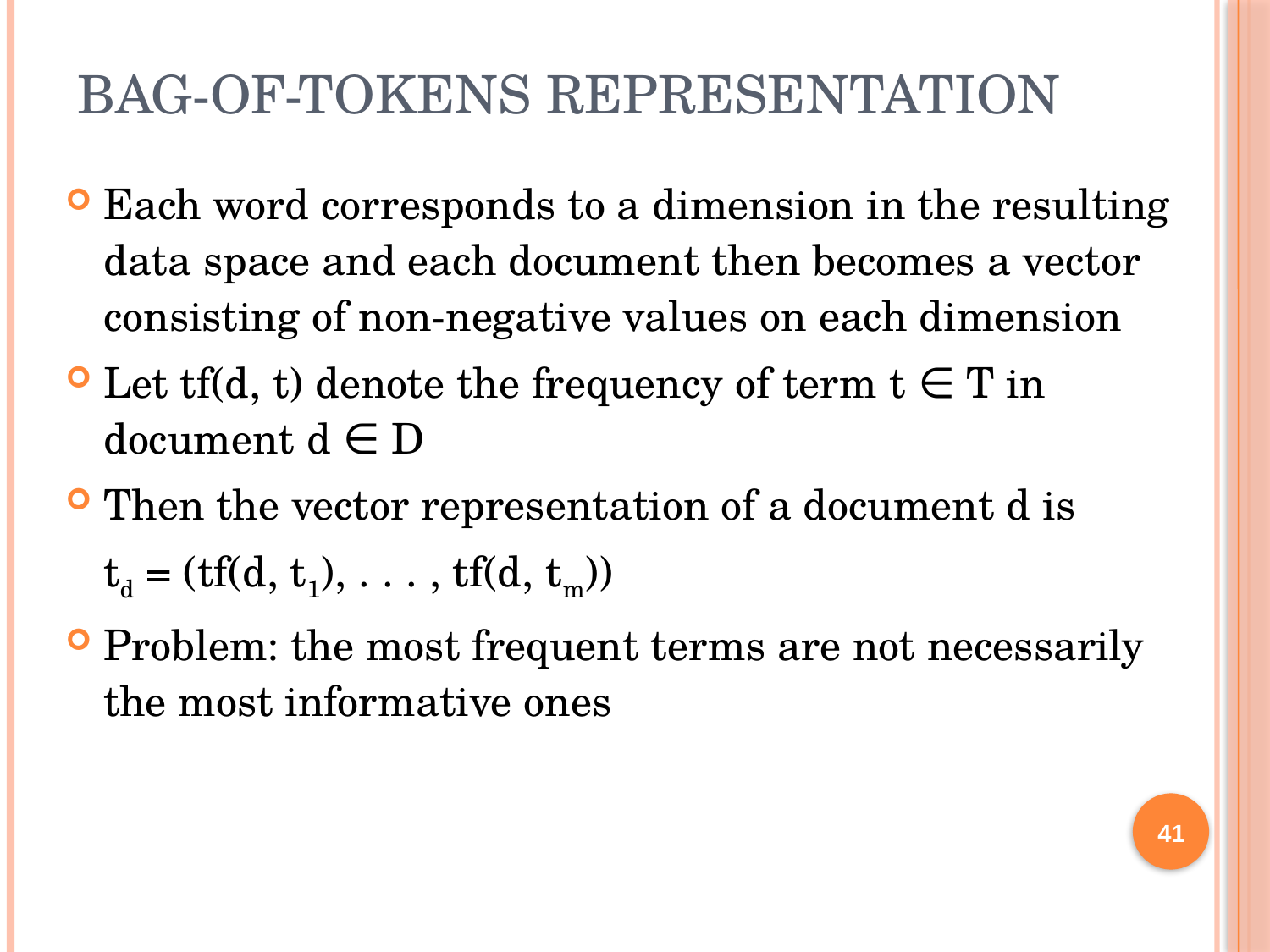

# Bag-Of-Tokens Representation
Each word corresponds to a dimension in the resulting data space and each document then becomes a vector consisting of non-negative values on each dimension
Let tf(d, t) denote the frequency of term t ∈ T in document d ∈ D
Then the vector representation of a document d is
	td = (tf(d, t1), . . . , tf(d, tm))
Problem: the most frequent terms are not necessarily the most informative ones

41